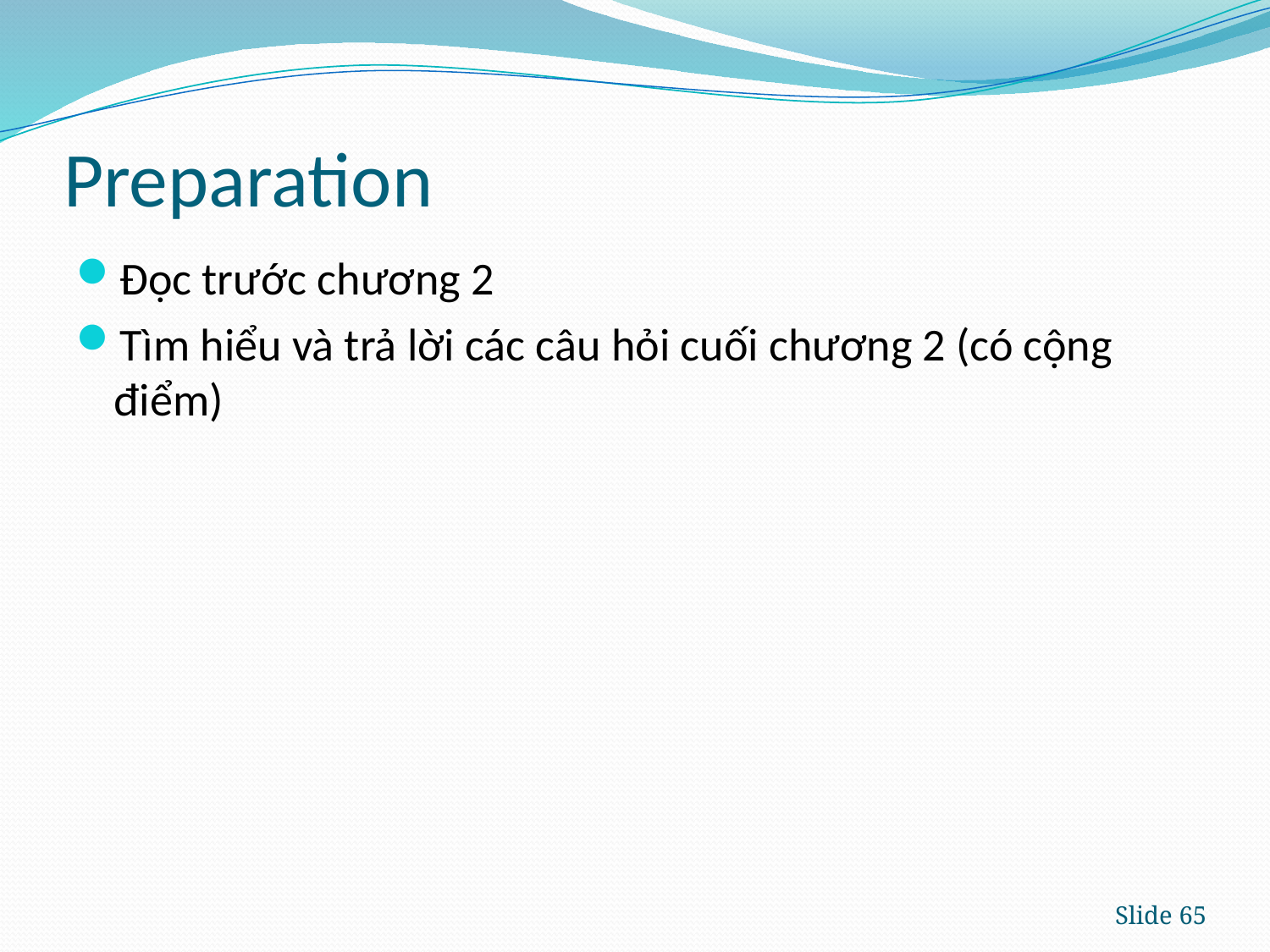

# Preparation
Đọc trước chương 2
Tìm hiểu và trả lời các câu hỏi cuối chương 2 (có cộng điểm)

Slide 65